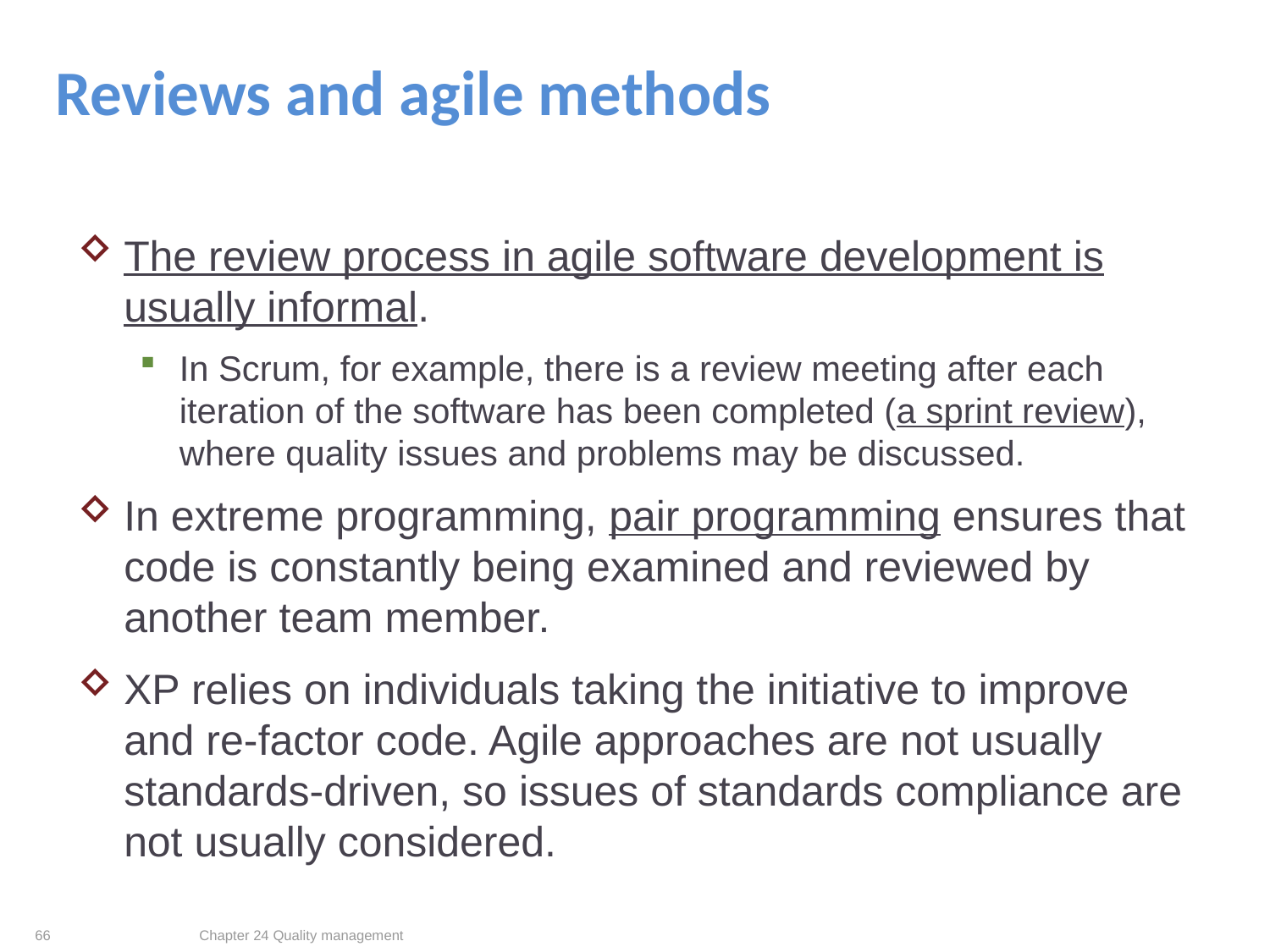

# Reviews and agile methods
The review process in agile software development is usually informal.
In Scrum, for example, there is a review meeting after each iteration of the software has been completed (a sprint review), where quality issues and problems may be discussed.
In extreme programming, pair programming ensures that code is constantly being examined and reviewed by another team member.
XP relies on individuals taking the initiative to improve and re-factor code. Agile approaches are not usually standards-driven, so issues of standards compliance are not usually considered.
66
Chapter 24 Quality management